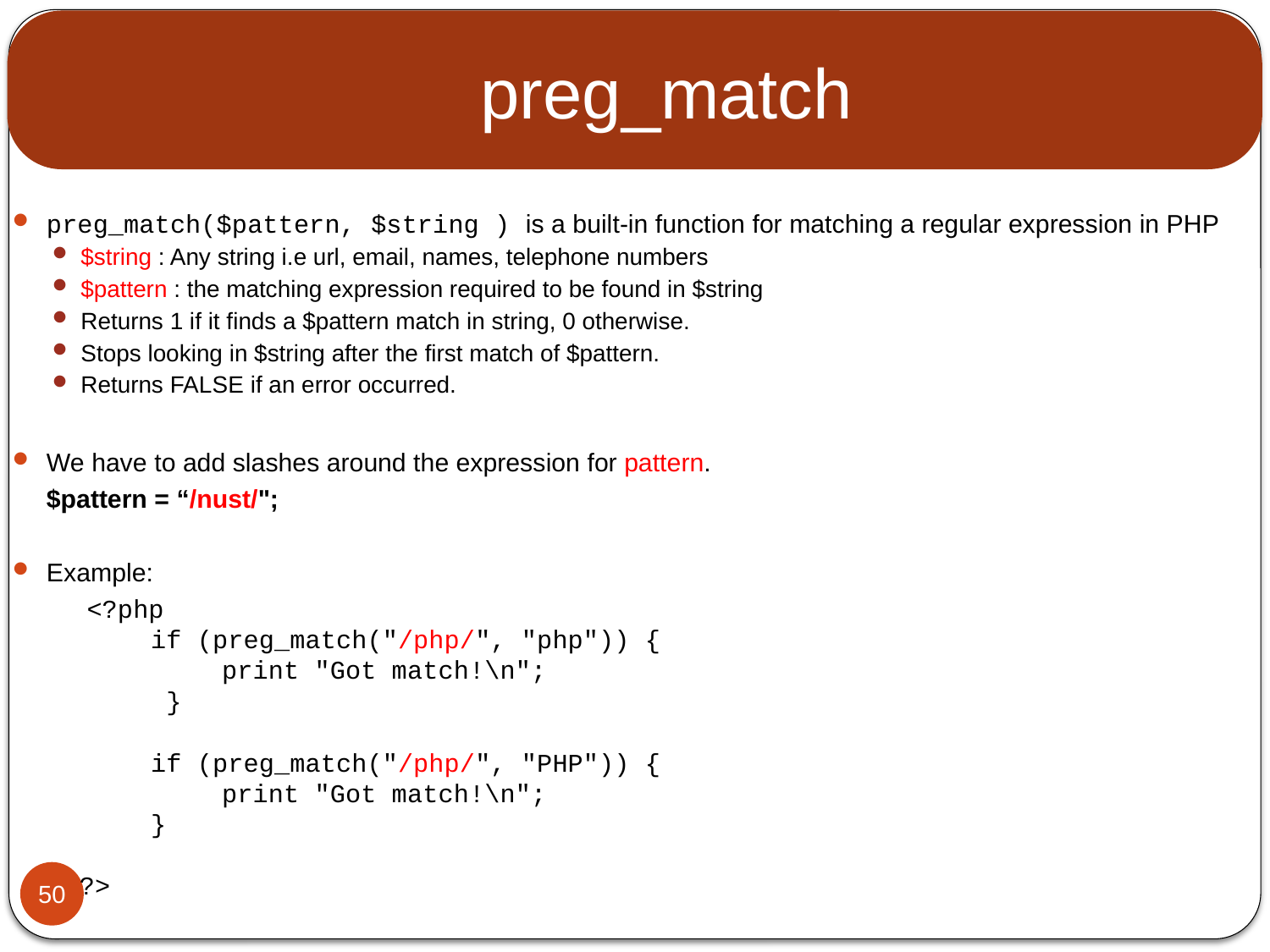

# preg_match
preg_match($pattern, $string ) is a built-in function for matching a regular expression in PHP
$string : Any string i.e url, email, names, telephone numbers
$pattern : the matching expression required to be found in $string
Returns 1 if it finds a $pattern match in string, 0 otherwise.
Stops looking in $string after the first match of $pattern.
Returns FALSE if an error occurred.

We have to add slashes around the expression for pattern.
		$pattern = “/nust/";

Example:
	 <?php
    	if (preg_match("/php/", "php")) {
        	print "Got match!\n";
   	 }
    	if (preg_match("/php/", "PHP")) {
       	print "Got match!\n";
    	}
    
?>
50